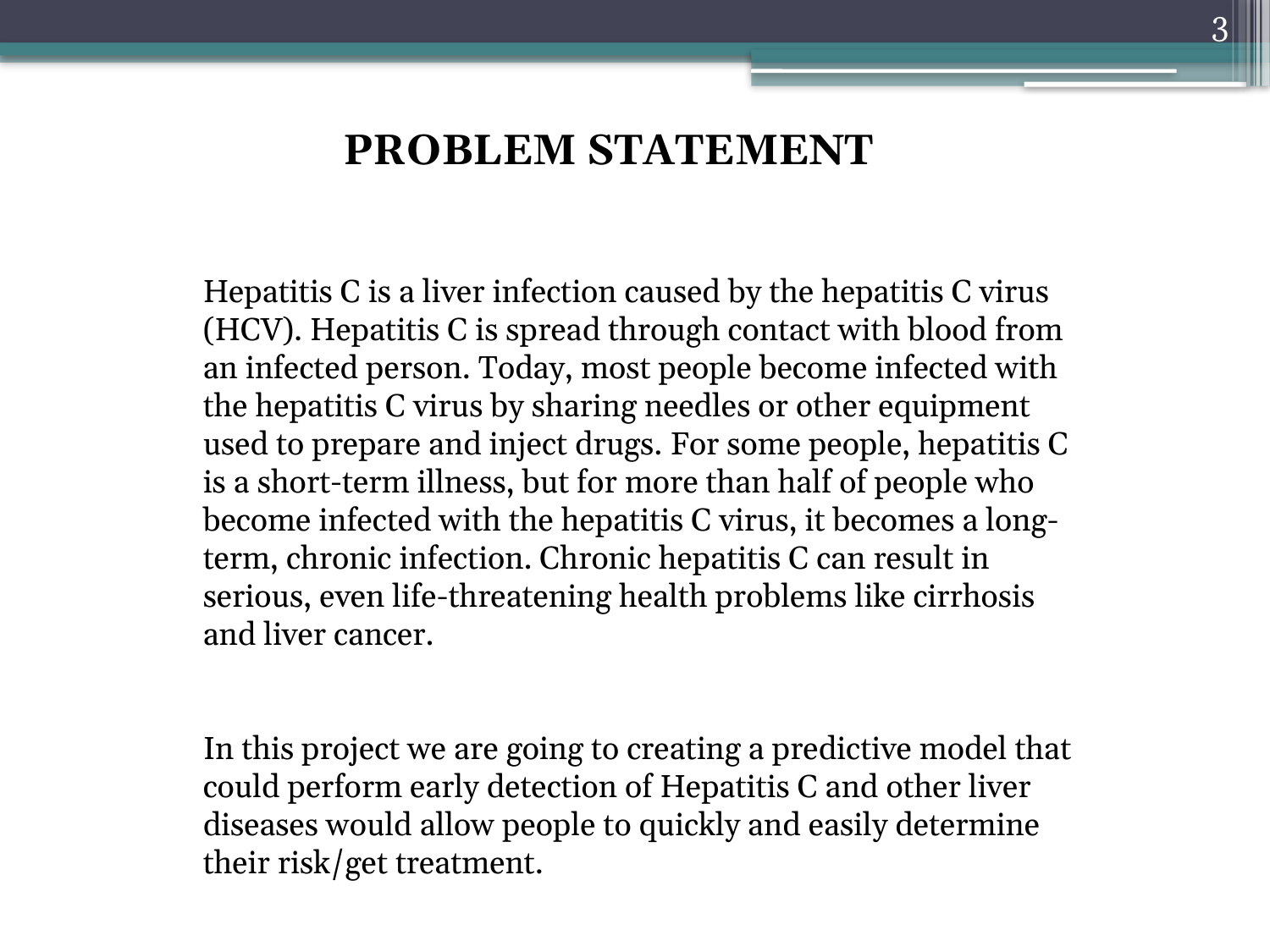

3
PROBLEM STATEMENT
Hepatitis C is a liver infection caused by the hepatitis C virus (HCV). Hepatitis C is spread through contact with blood from an infected person. Today, most people become infected with the hepatitis C virus by sharing needles or other equipment used to prepare and inject drugs. For some people, hepatitis C is a short-term illness, but for more than half of people who become infected with the hepatitis C virus, it becomes a long-term, chronic infection. Chronic hepatitis C can result in serious, even life-threatening health problems like cirrhosis and liver cancer.

In this project we are going to creating a predictive model that could perform early detection of Hepatitis C and other liver diseases would allow people to quickly and easily determine their risk/get treatment.